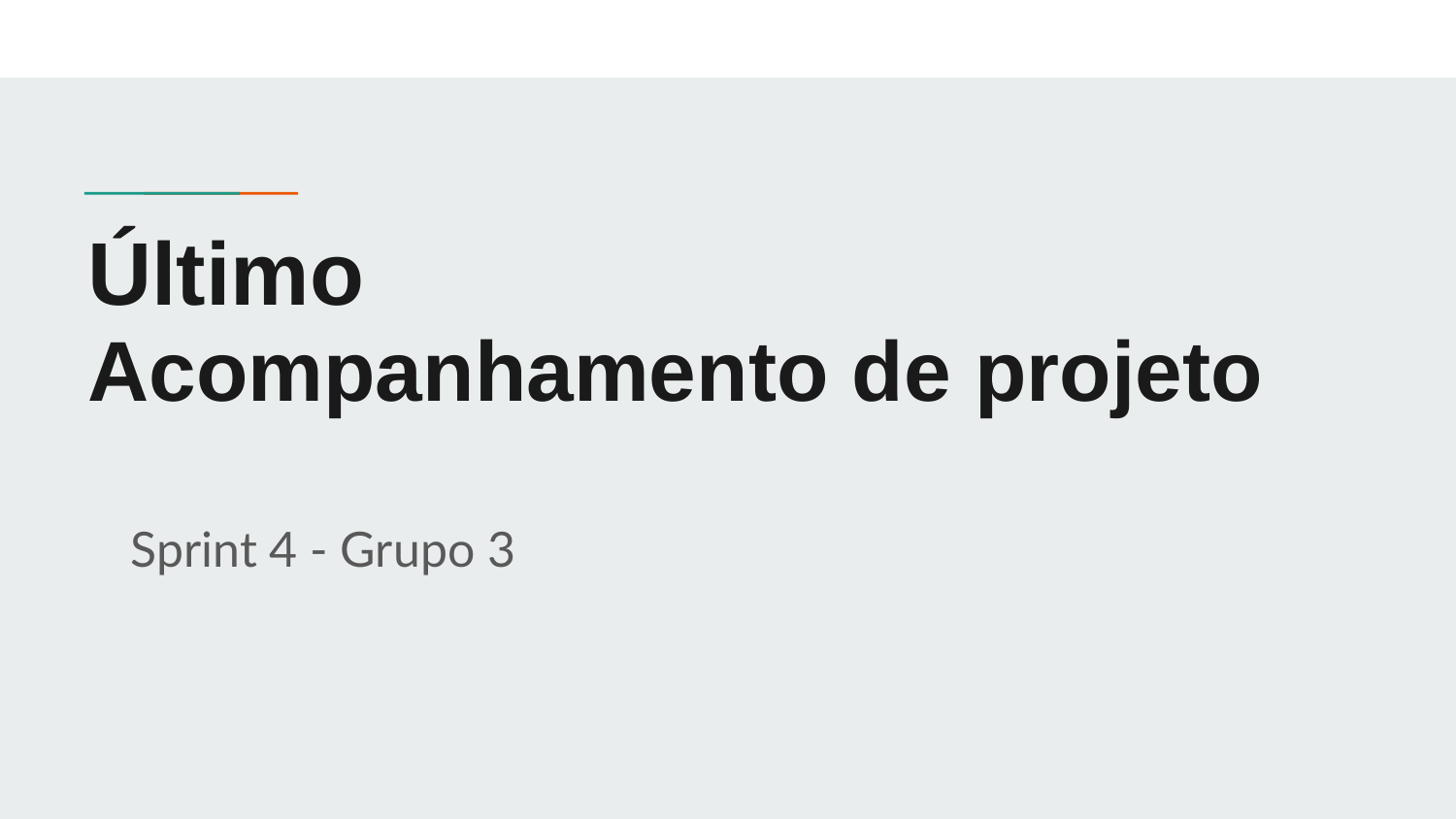

# Último
Acompanhamento de projeto
Sprint 4 - Grupo 3